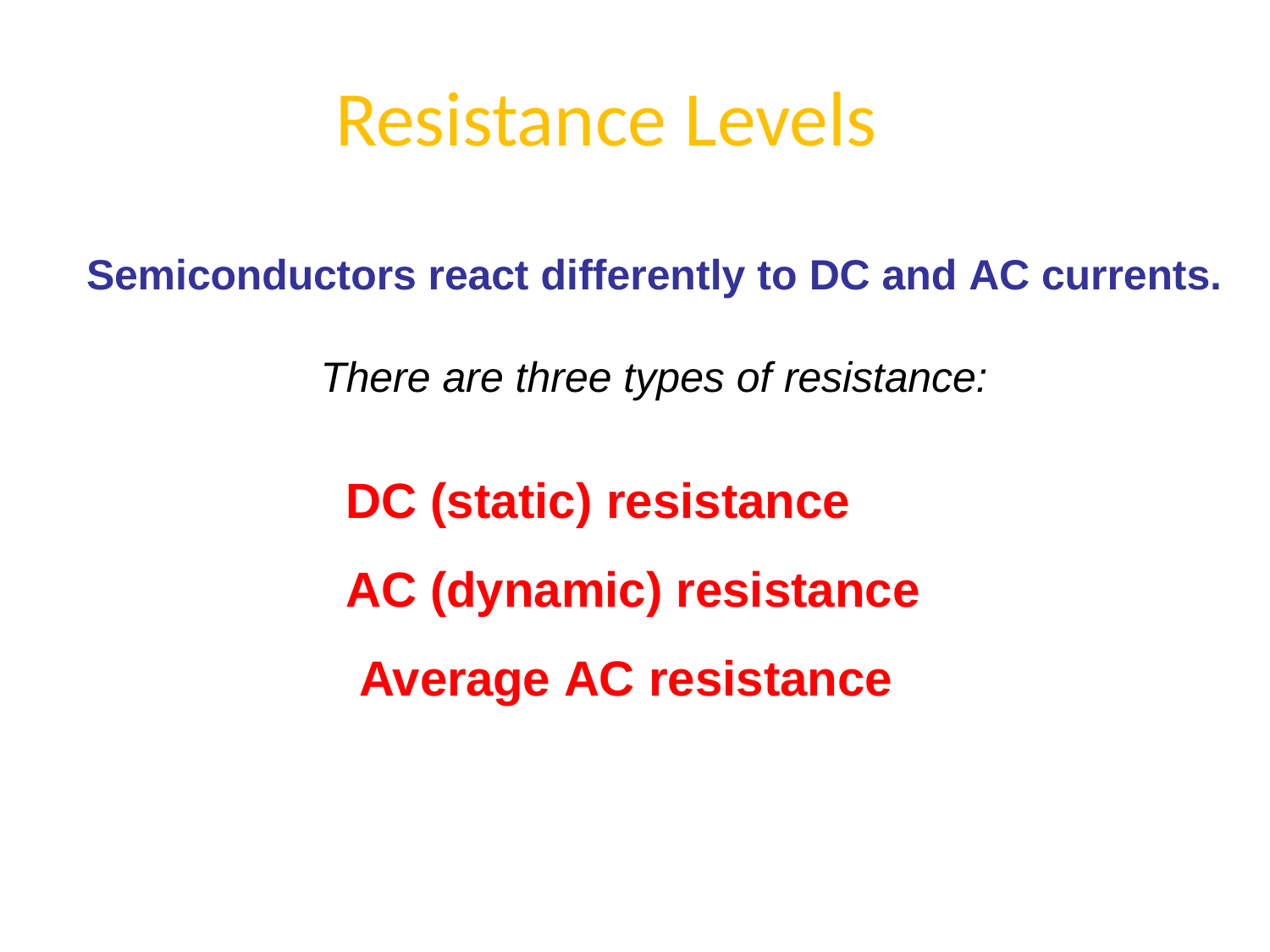

# Resistance Levels
Semiconductors react differently to DC and AC currents.

There are three types of resistance:
DC (static) resistance  AC (dynamic) resistance  Average AC resistance